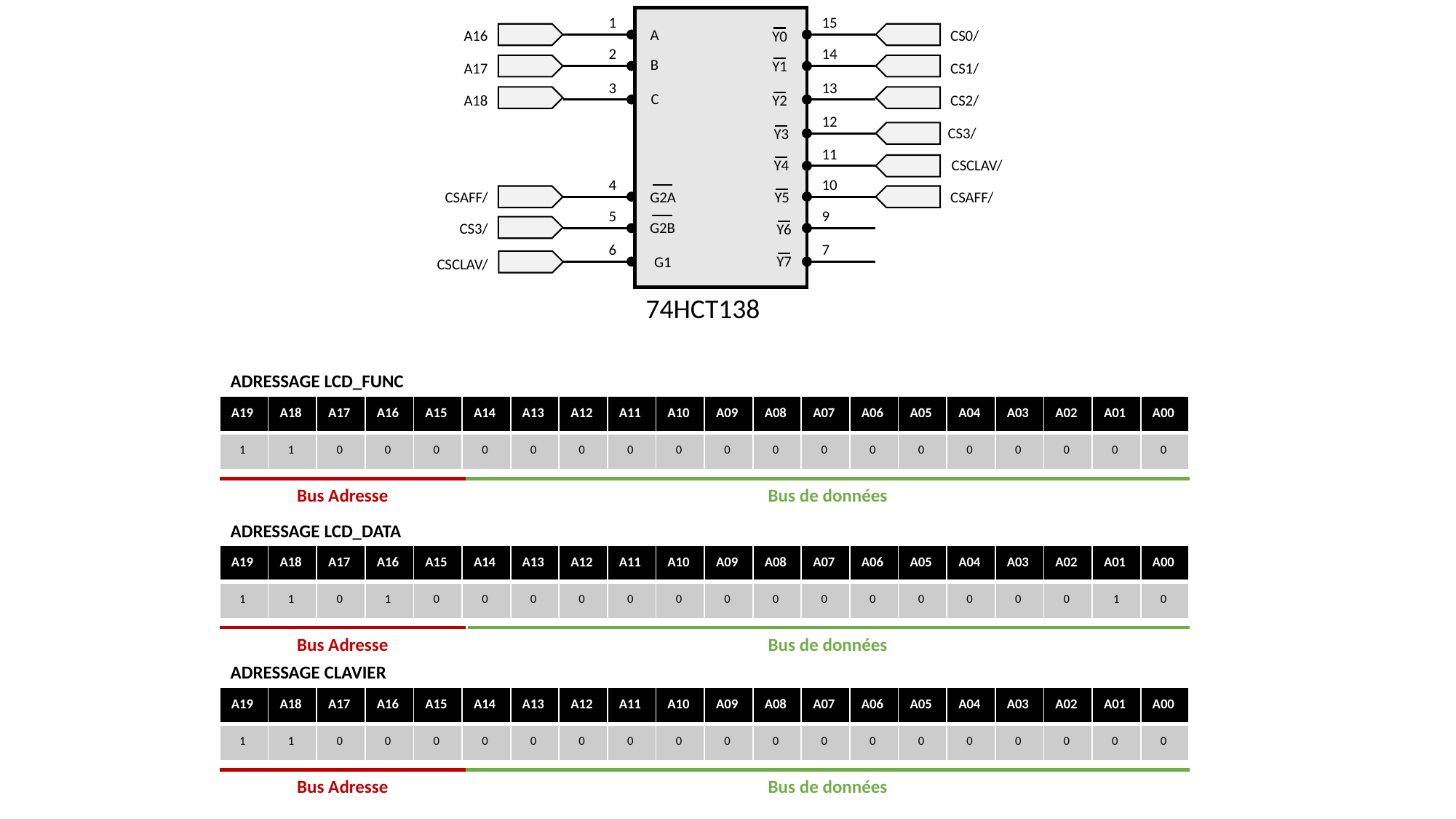

1

A16

2

A17

3

A18

4

CSAFF/

5

CS3/

6

CSCLAV/

15

CS0/

14

CS1/

13

CS2/

12

CS3/

11

CSCLAV/

10

CSAFF/

9

7

A
Y0
B
Y1
C
Y2
Y3
Y4
G2A
Y5
G2B
Y6
Y7
G1
74HCT138
ADRESSAGE LCD_FUNC
| A19 | A18 | A17 | A16 | A15 | A14 | A13 | A12 | A11 | A10 | A09 | A08 | A07 | A06 | A05 | A04 | A03 | A02 | A01 | A00 |
| --- | --- | --- | --- | --- | --- | --- | --- | --- | --- | --- | --- | --- | --- | --- | --- | --- | --- | --- | --- |
| 1 | 1 | 0 | 0 | 0 | 0 | 0 | 0 | 0 | 0 | 0 | 0 | 0 | 0 | 0 | 0 | 0 | 0 | 0 | 0 |
Bus de données
Bus Adresse
ADRESSAGE LCD_DATA
| A19 | A18 | A17 | A16 | A15 | A14 | A13 | A12 | A11 | A10 | A09 | A08 | A07 | A06 | A05 | A04 | A03 | A02 | A01 | A00 |
| --- | --- | --- | --- | --- | --- | --- | --- | --- | --- | --- | --- | --- | --- | --- | --- | --- | --- | --- | --- |
| 1 | 1 | 0 | 1 | 0 | 0 | 0 | 0 | 0 | 0 | 0 | 0 | 0 | 0 | 0 | 0 | 0 | 0 | 1 | 0 |
Bus de données
Bus Adresse
ADRESSAGE CLAVIER
| A19 | A18 | A17 | A16 | A15 | A14 | A13 | A12 | A11 | A10 | A09 | A08 | A07 | A06 | A05 | A04 | A03 | A02 | A01 | A00 |
| --- | --- | --- | --- | --- | --- | --- | --- | --- | --- | --- | --- | --- | --- | --- | --- | --- | --- | --- | --- |
| 1 | 1 | 0 | 0 | 0 | 0 | 0 | 0 | 0 | 0 | 0 | 0 | 0 | 0 | 0 | 0 | 0 | 0 | 0 | 0 |
Bus de données
Bus Adresse